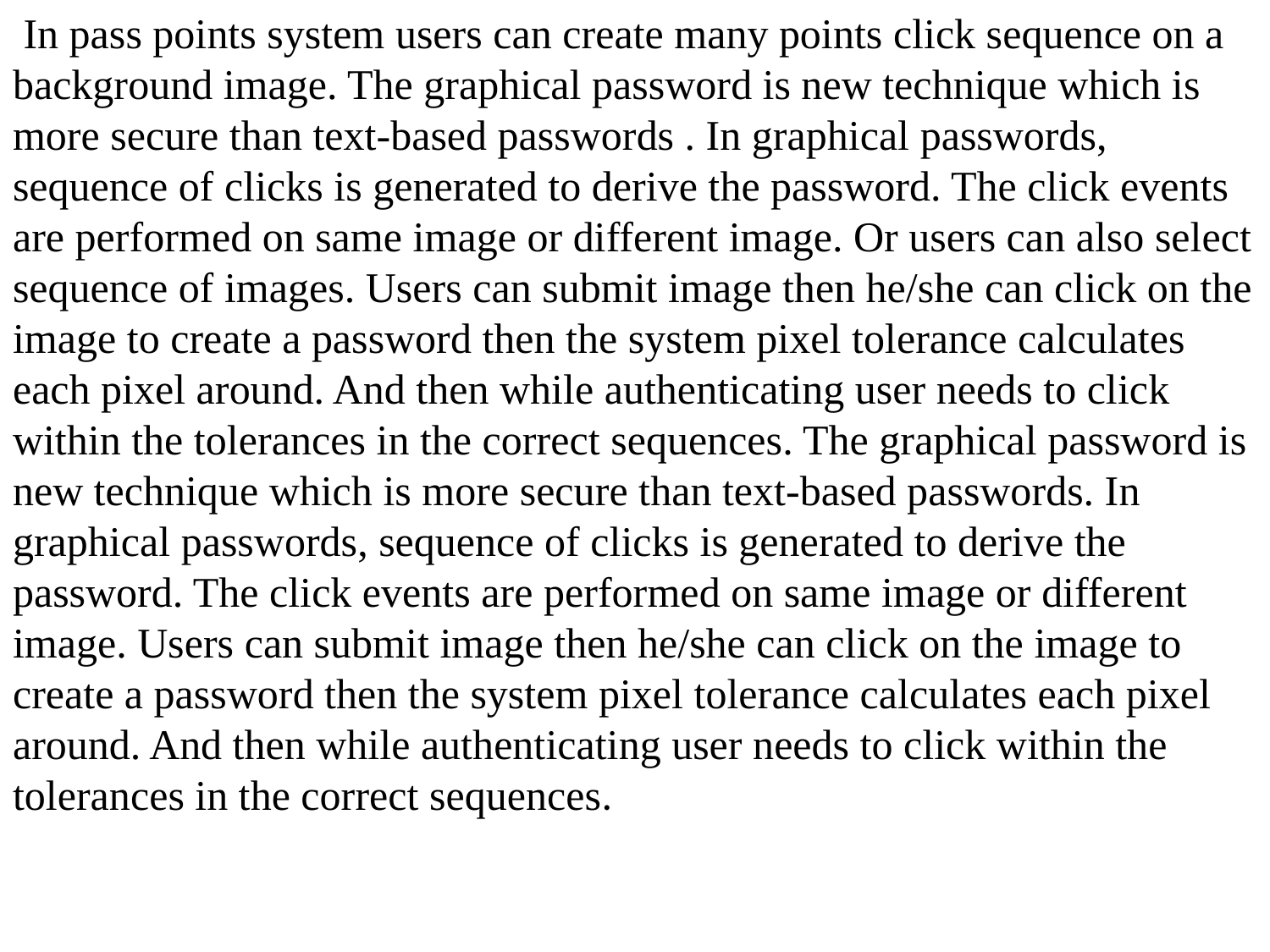

In pass points system users can create many points click sequence on a background image. The graphical password is new technique which is more secure than text-based passwords . In graphical passwords, sequence of clicks is generated to derive the password. The click events are performed on same image or different image. Or users can also select sequence of images. Users can submit image then he/she can click on the image to create a password then the system pixel tolerance calculates each pixel around. And then while authenticating user needs to click within the tolerances in the correct sequences. The graphical password is new technique which is more secure than text-based passwords. In graphical passwords, sequence of clicks is generated to derive the password. The click events are performed on same image or different image. Users can submit image then he/she can click on the image to create a password then the system pixel tolerance calculates each pixel around. And then while authenticating user needs to click within the tolerances in the correct sequences.